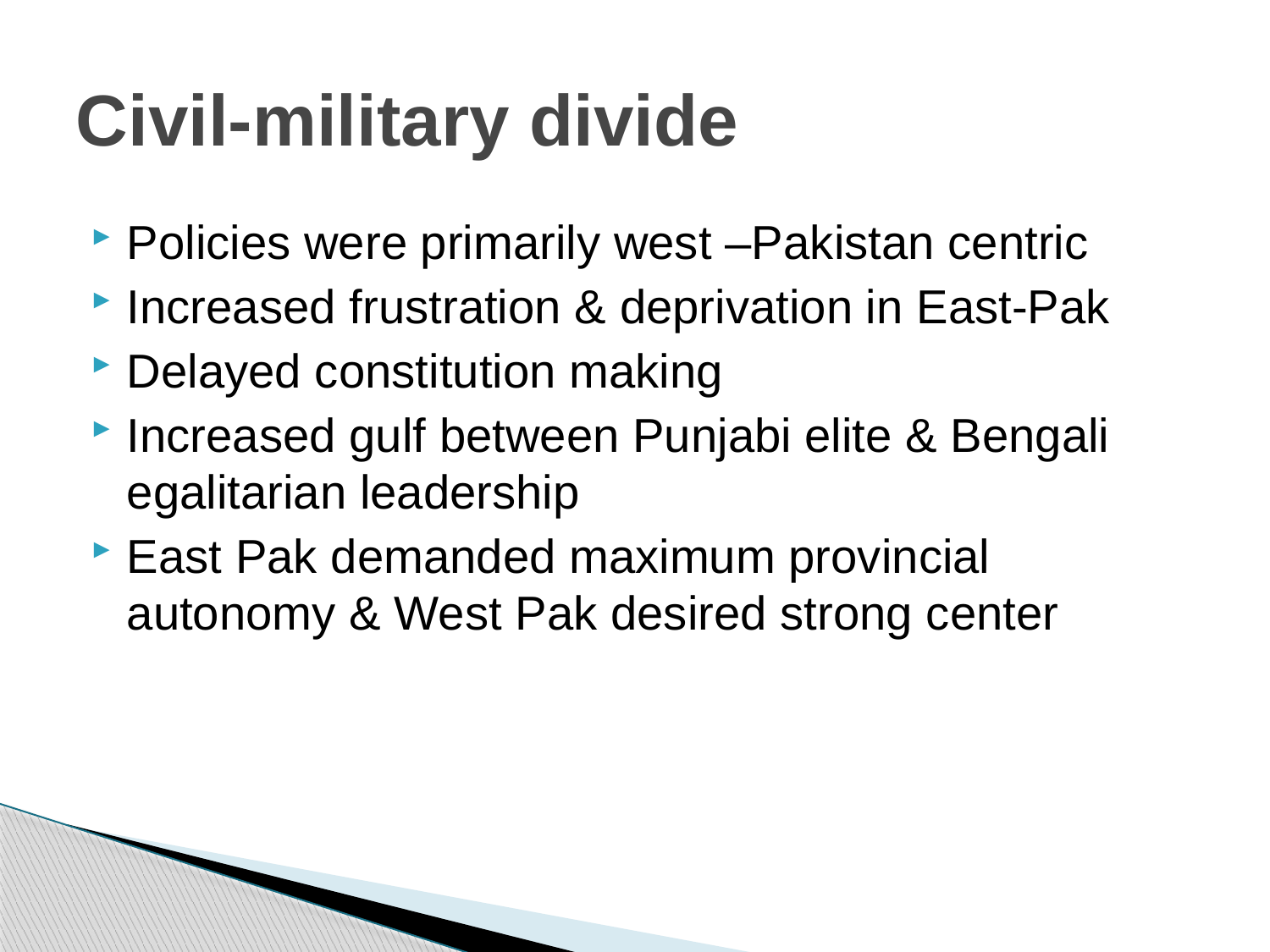

# Civil-military divide
Policies were primarily west –Pakistan centric
Increased frustration & deprivation in East-Pak
Delayed constitution making
Increased gulf between Punjabi elite & Bengali egalitarian leadership
East Pak demanded maximum provincial autonomy & West Pak desired strong center